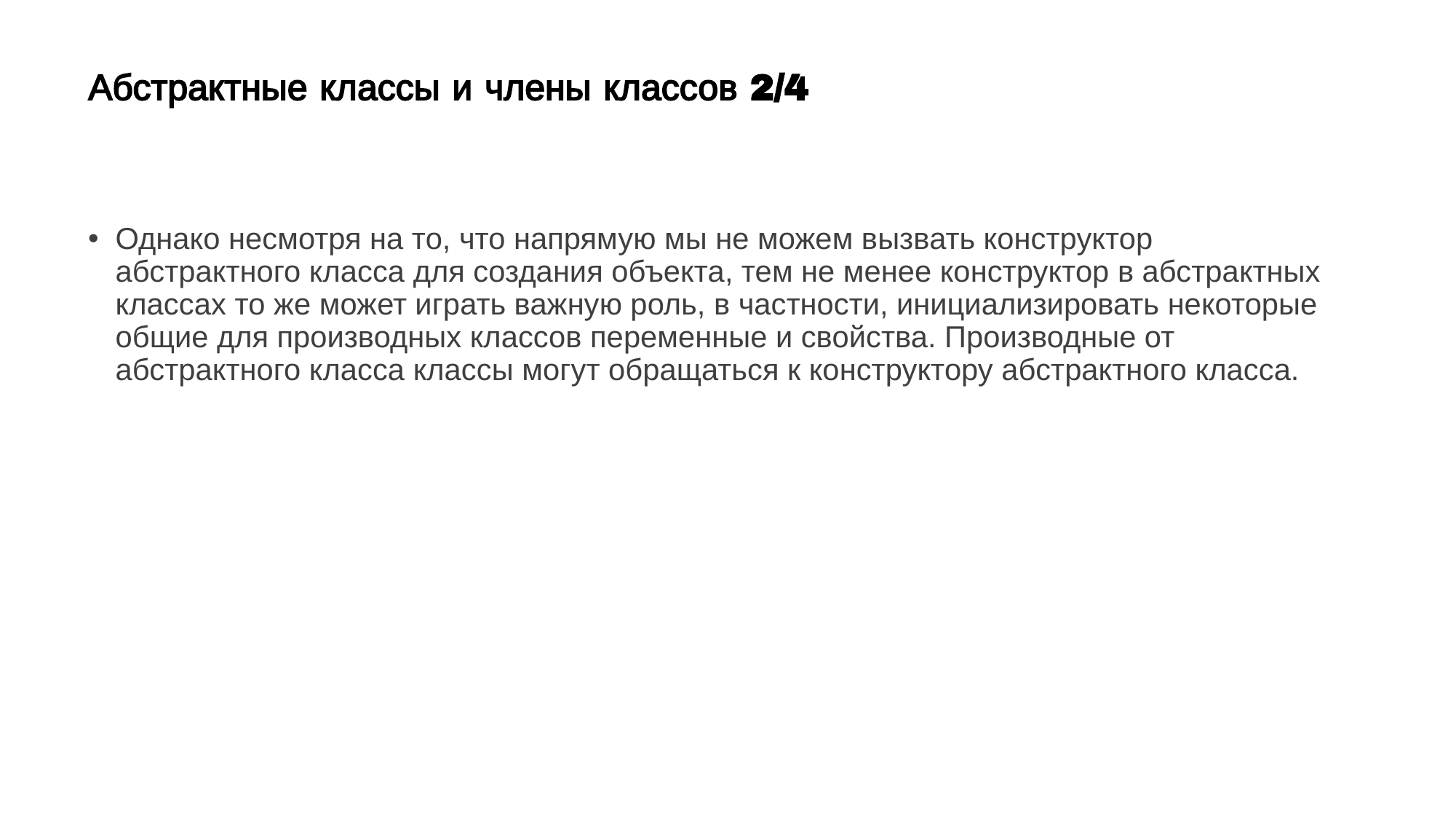

# Абстрактные классы и члены классов 2/4
Однако несмотря на то, что напрямую мы не можем вызвать конструктор абстрактного класса для создания объекта, тем не менее конструктор в абстрактных классах то же может играть важную роль, в частности, инициализировать некоторые общие для производных классов переменные и свойства. Производные от абстрактного класса классы могут обращаться к конструктору абстрактного класса.